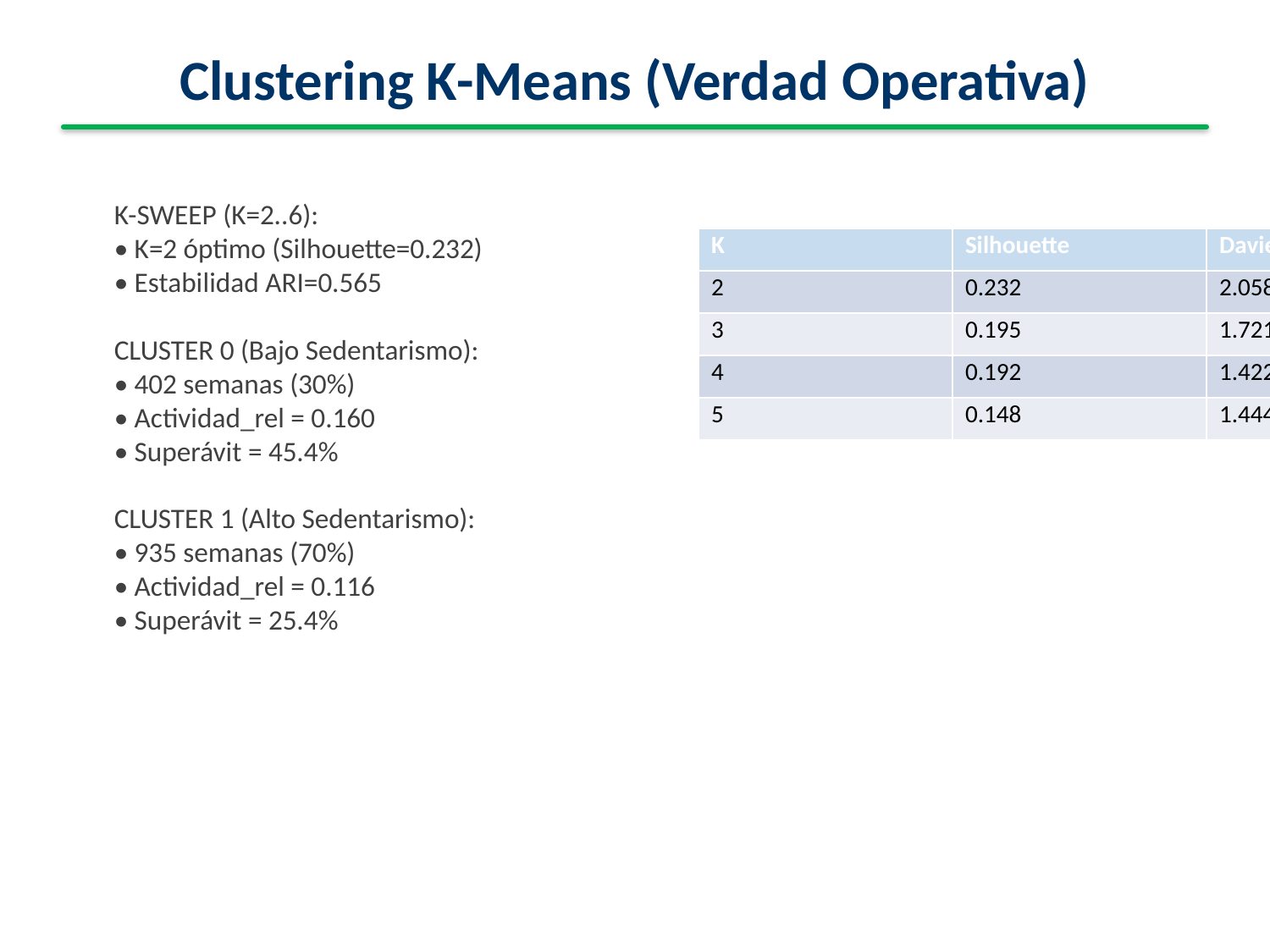

Clustering K-Means (Verdad Operativa)

K-SWEEP (K=2..6):
• K=2 óptimo (Silhouette=0.232)
• Estabilidad ARI=0.565

CLUSTER 0 (Bajo Sedentarismo):
• 402 semanas (30%)
• Actividad_rel = 0.160
• Superávit = 45.4%

CLUSTER 1 (Alto Sedentarismo):
• 935 semanas (70%)
• Actividad_rel = 0.116
• Superávit = 25.4%
| K | Silhouette | Davies-B | Tamaños |
| --- | --- | --- | --- |
| 2 | 0.232 | 2.058 | {0:402, 1:935} |
| 3 | 0.195 | 1.721 | {0:685, 1:235, 2:417} |
| 4 | 0.192 | 1.422 | 4 clusters |
| 5 | 0.148 | 1.444 | 5 clusters |